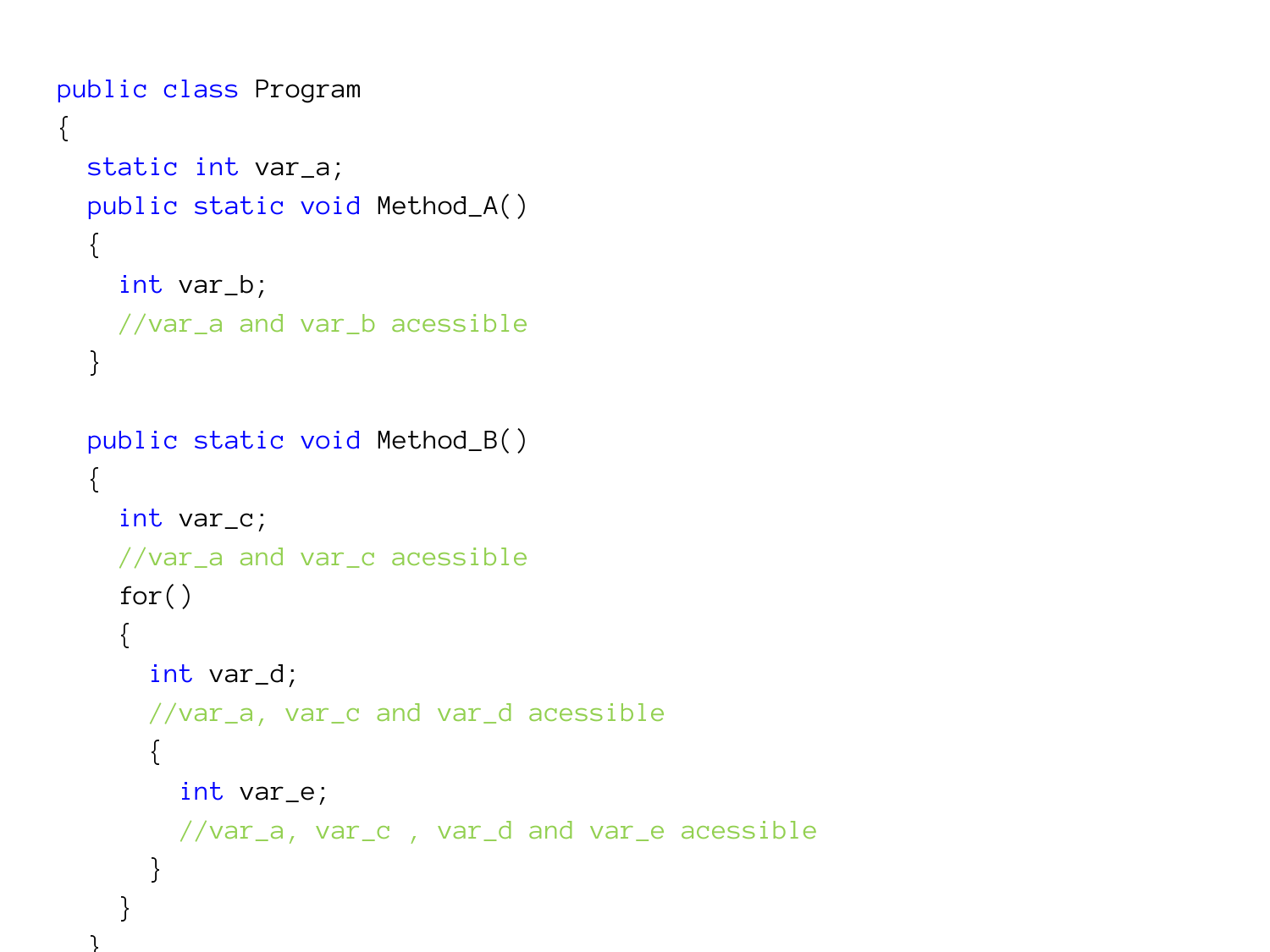

public class Program
{
  static int var_a;
  public static void Method_A()
  {
    int var_b;
    //var_a and var_b acessible
  }

  public static void Method_B()
  {
    int var_c;
    //var_a and var_c acessible
    for()
    {
      int var_d;
      //var_a, var_c and var_d acessible
      {
        int var_e;
        //var_a, var_c , var_d and var_e acessible
      }
    }
  }
}